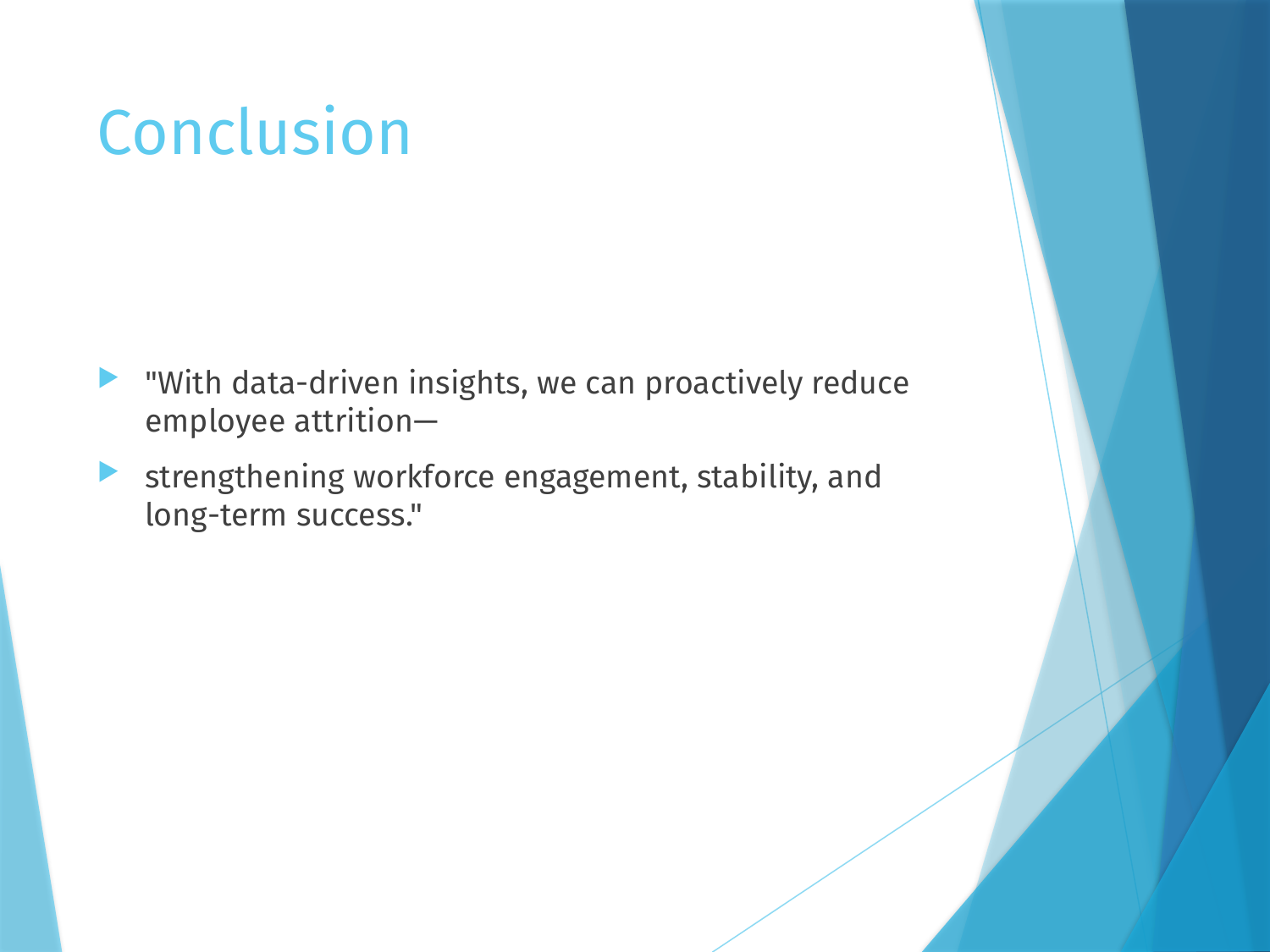

# Conclusion

"With data-driven insights, we can proactively reduce employee attrition—
strengthening workforce engagement, stability, and long-term success."